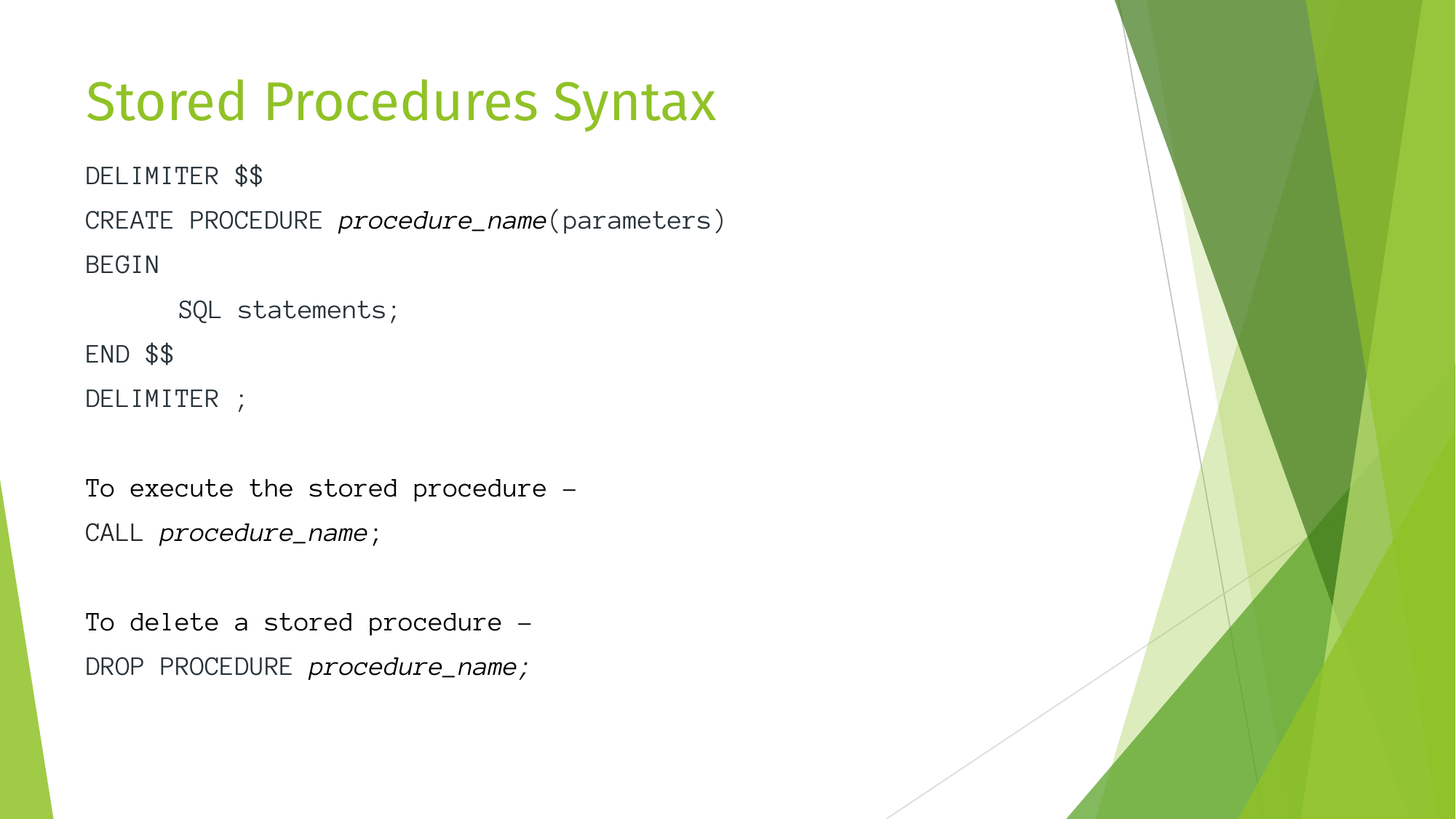

# Stored Procedures Syntax

DELIMITER $$
CREATE PROCEDURE procedure_name(parameters)
BEGIN
SQL statements;
END $$
DELIMITER ;

To execute the stored procedure –
CALL procedure_name;

To delete a stored procedure –
DROP PROCEDURE procedure_name;